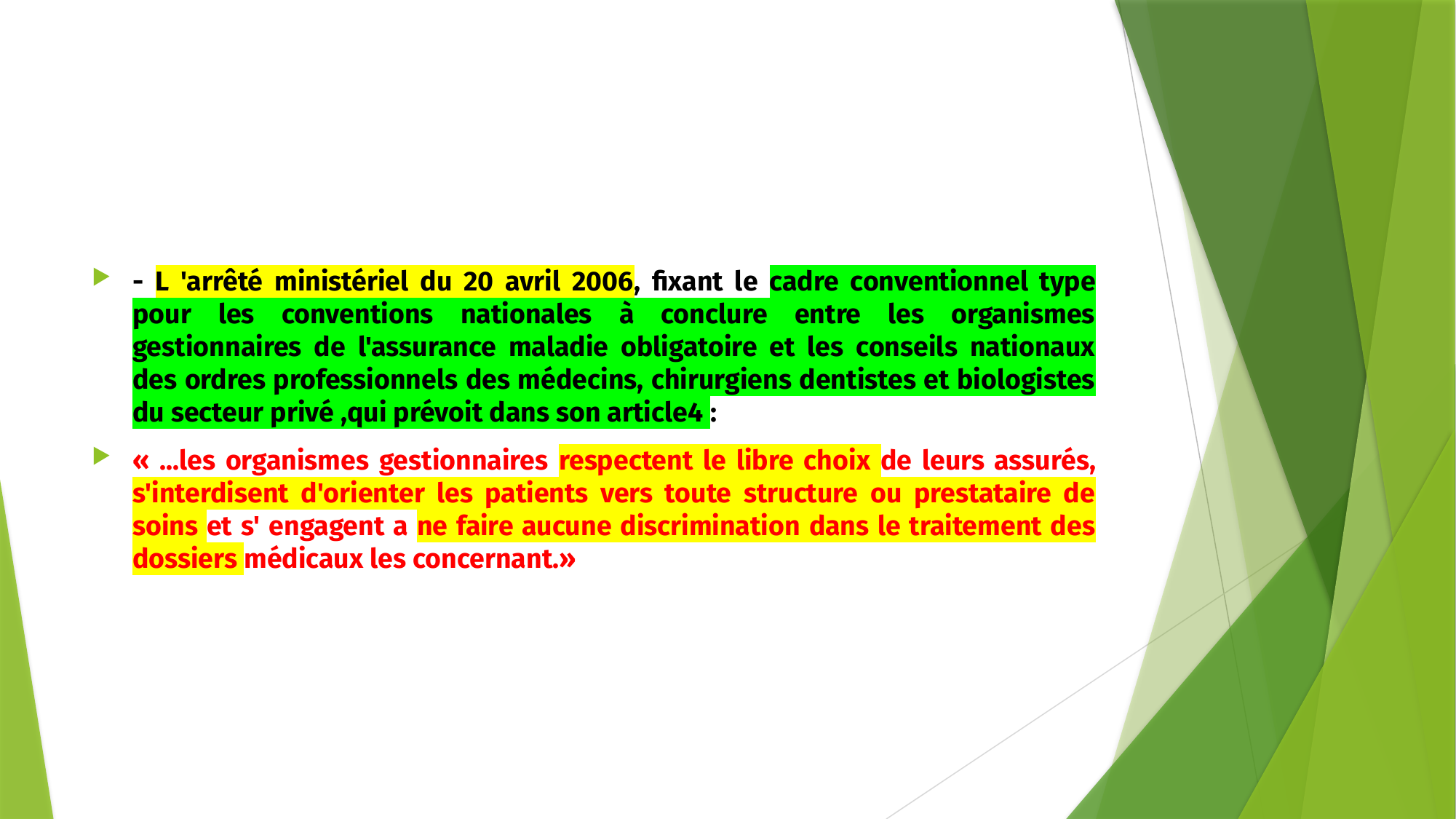

#
- L 'arrêté ministériel du 20 avril 2006, fixant le cadre conventionnel type pour les conventions nationales à conclure entre les organismes gestionnaires de l'assurance maladie obligatoire et les conseils nationaux des ordres professionnels des médecins, chirurgiens dentistes et biologistes du secteur privé ,qui prévoit dans son article4 :
« ...les organismes gestionnaires respectent le libre choix de leurs assurés, s'interdisent d'orienter les patients vers toute structure ou prestataire de soins et s' engagent a ne faire aucune discrimination dans le traitement des dossiers médicaux les concernant.»